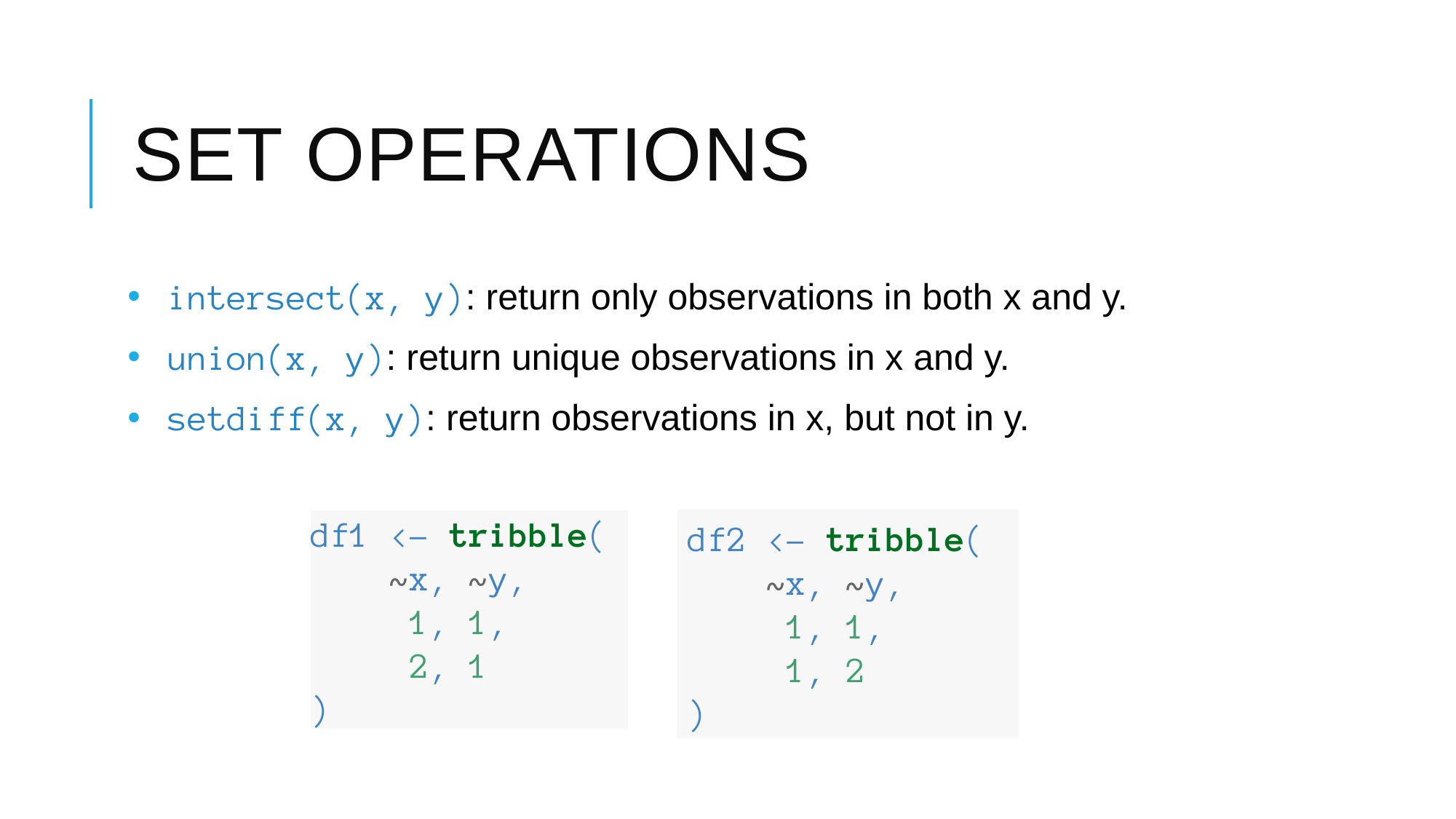

# Set operations
intersect(x, y): return only observations in both x and y.
union(x, y): return unique observations in x and y.
setdiff(x, y): return observations in x, but not in y.
df1 <- tribble(
    ~x, ~y,
     1, 1,
     2, 1
)
df2 <- tribble(
    ~x, ~y,
     1, 1,
     1, 2
)